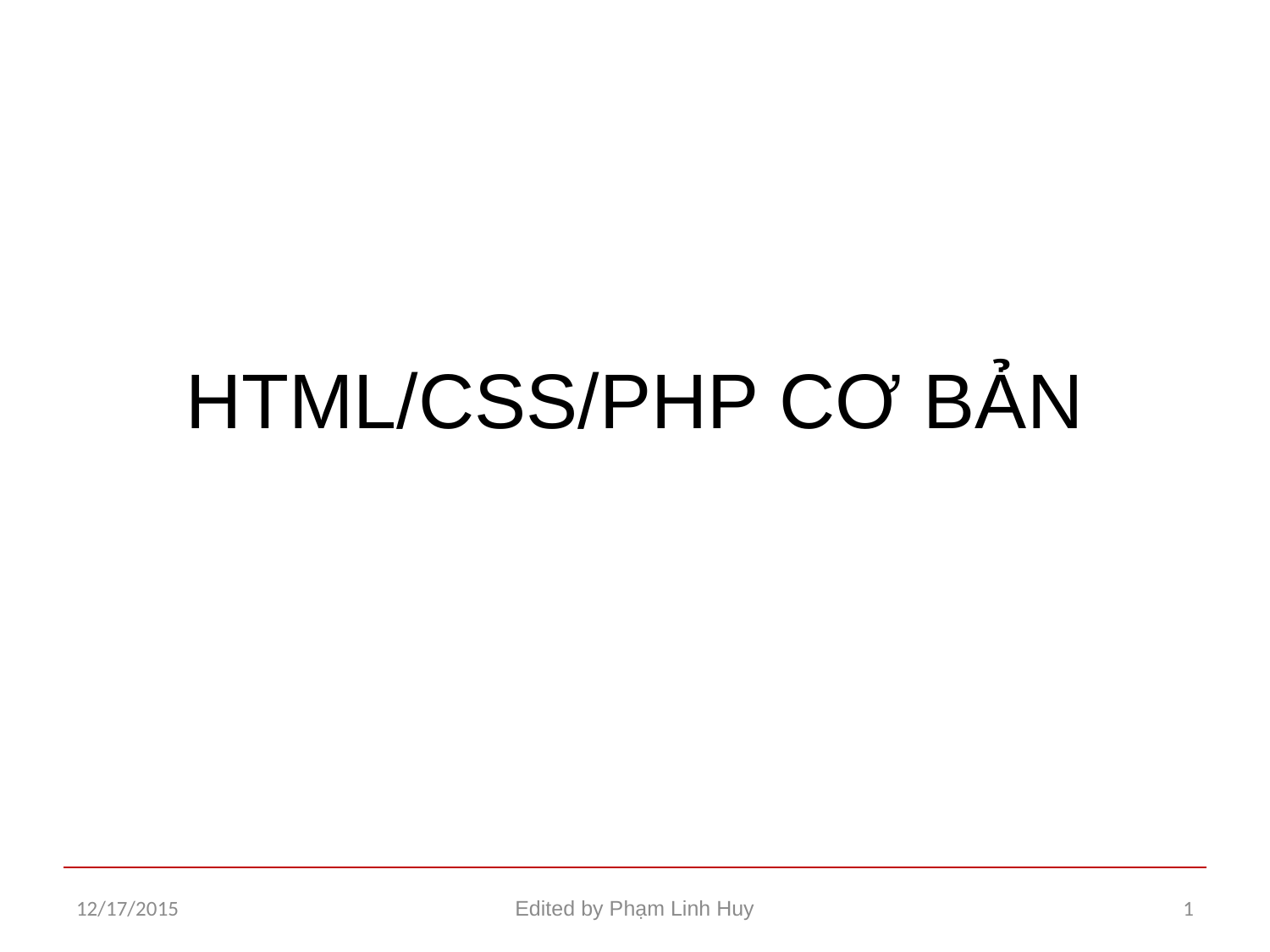

# HTML/CSS/PHP CƠ BẢN

12/17/2015
Edited by Phạm Linh Huy
1